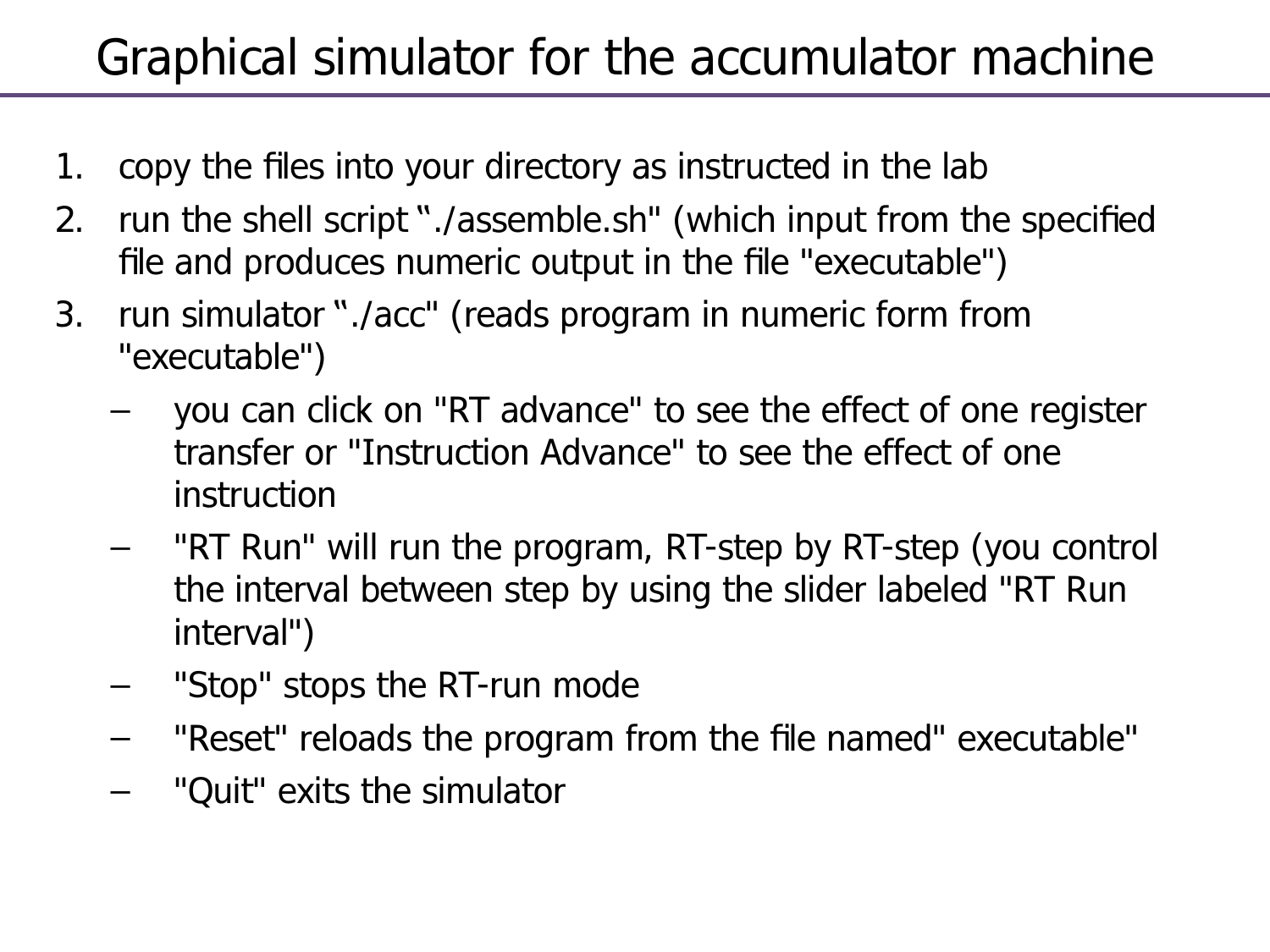

# Graphical simulator for the accumulator machine
copy the files into your directory as instructed in the lab
run the shell script “./assemble.sh" (which input from the specified file and produces numeric output in the file "executable")
run simulator “./acc" (reads program in numeric form from "executable")
you can click on "RT advance" to see the effect of one register transfer or "Instruction Advance" to see the effect of one instruction
"RT Run" will run the program, RT-step by RT-step (you control the interval between step by using the slider labeled "RT Run interval")
"Stop" stops the RT-run mode
"Reset" reloads the program from the file named" executable"
"Quit" exits the simulator